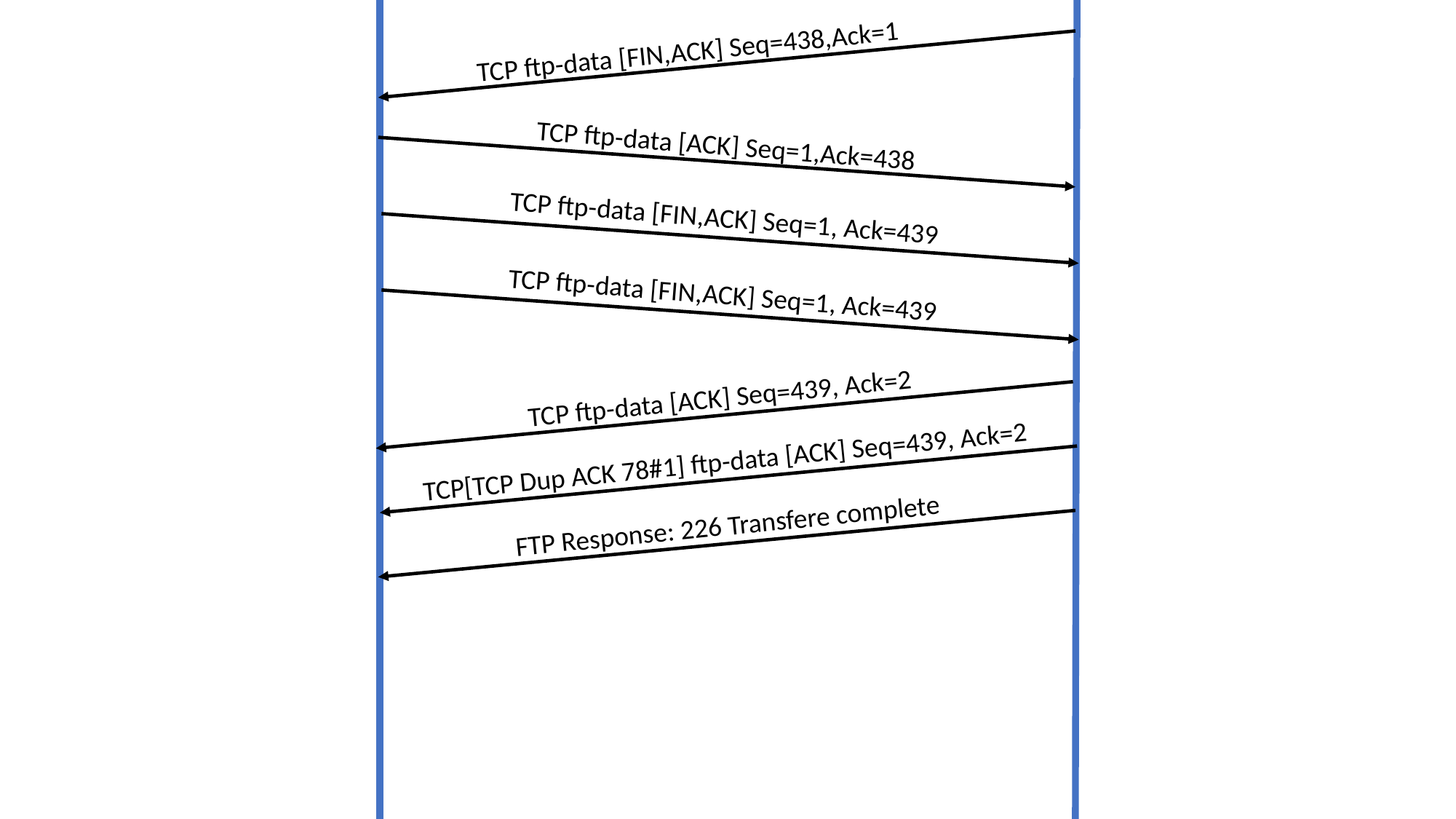

TCP ftp-data [FIN,ACK] Seq=438,Ack=1
TCP ftp-data [ACK] Seq=1,Ack=438
TCP ftp-data [FIN,ACK] Seq=1, Ack=439
TCP ftp-data [FIN,ACK] Seq=1, Ack=439
TCP ftp-data [ACK] Seq=439, Ack=2
TCP[TCP Dup ACK 78#1] ftp-data [ACK] Seq=439, Ack=2
FTP Response: 226 Transfere complete